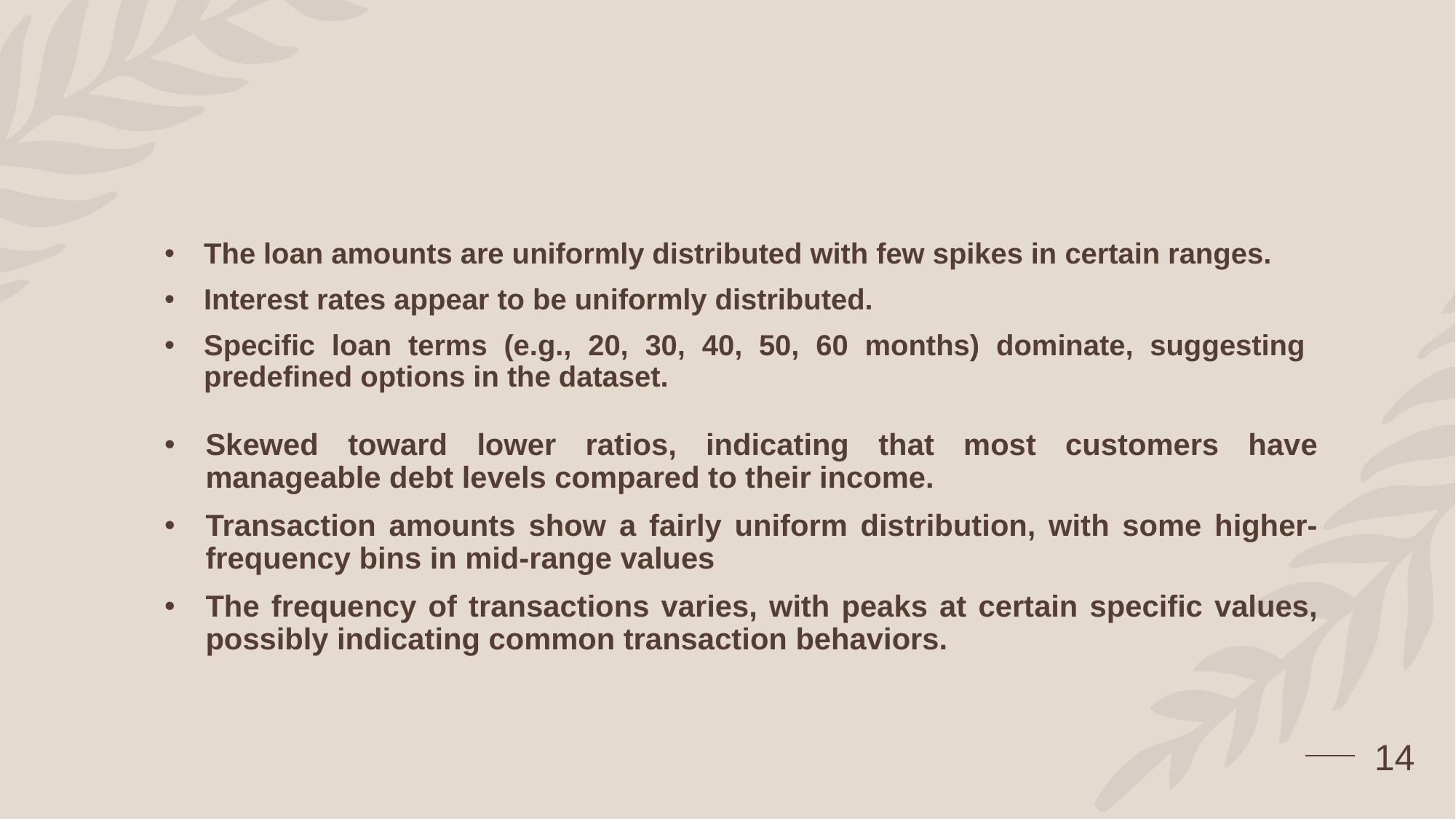

The loan amounts are uniformly distributed with few spikes in certain ranges.
Interest rates appear to be uniformly distributed.
Specific loan terms (e.g., 20, 30, 40, 50, 60 months) dominate, suggesting predefined options in the dataset.
Skewed toward lower ratios, indicating that most customers have manageable debt levels compared to their income.
Transaction amounts show a fairly uniform distribution, with some higher-frequency bins in mid-range values
The frequency of transactions varies, with peaks at certain specific values, possibly indicating common transaction behaviors.
14